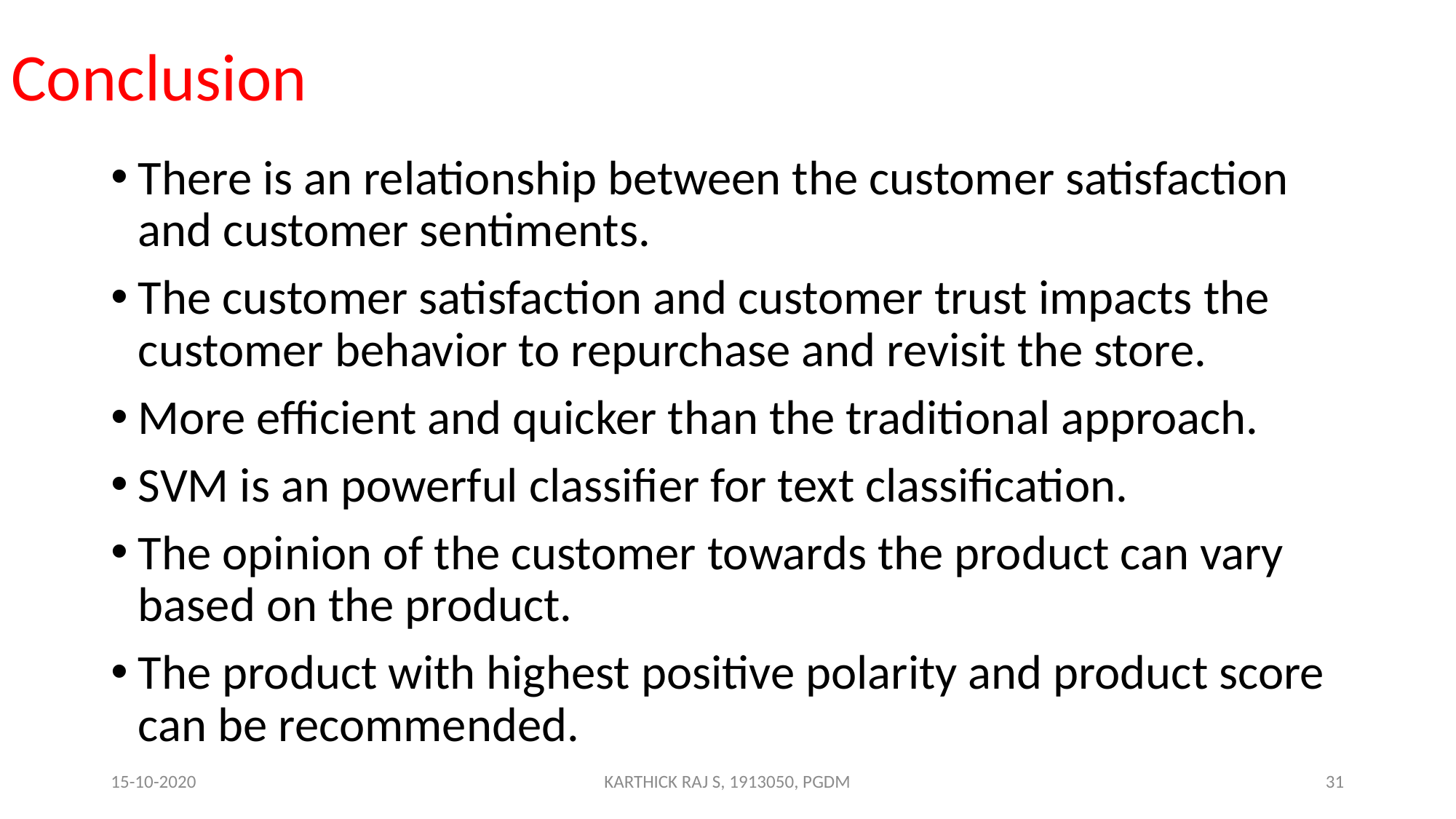

# Conclusion
There is an relationship between the customer satisfaction and customer sentiments.
The customer satisfaction and customer trust impacts the customer behavior to repurchase and revisit the store.
More efficient and quicker than the traditional approach.
SVM is an powerful classifier for text classification.
The opinion of the customer towards the product can vary based on the product.
The product with highest positive polarity and product score can be recommended.
15-10-2020
KARTHICK RAJ S, 1913050, PGDM
31